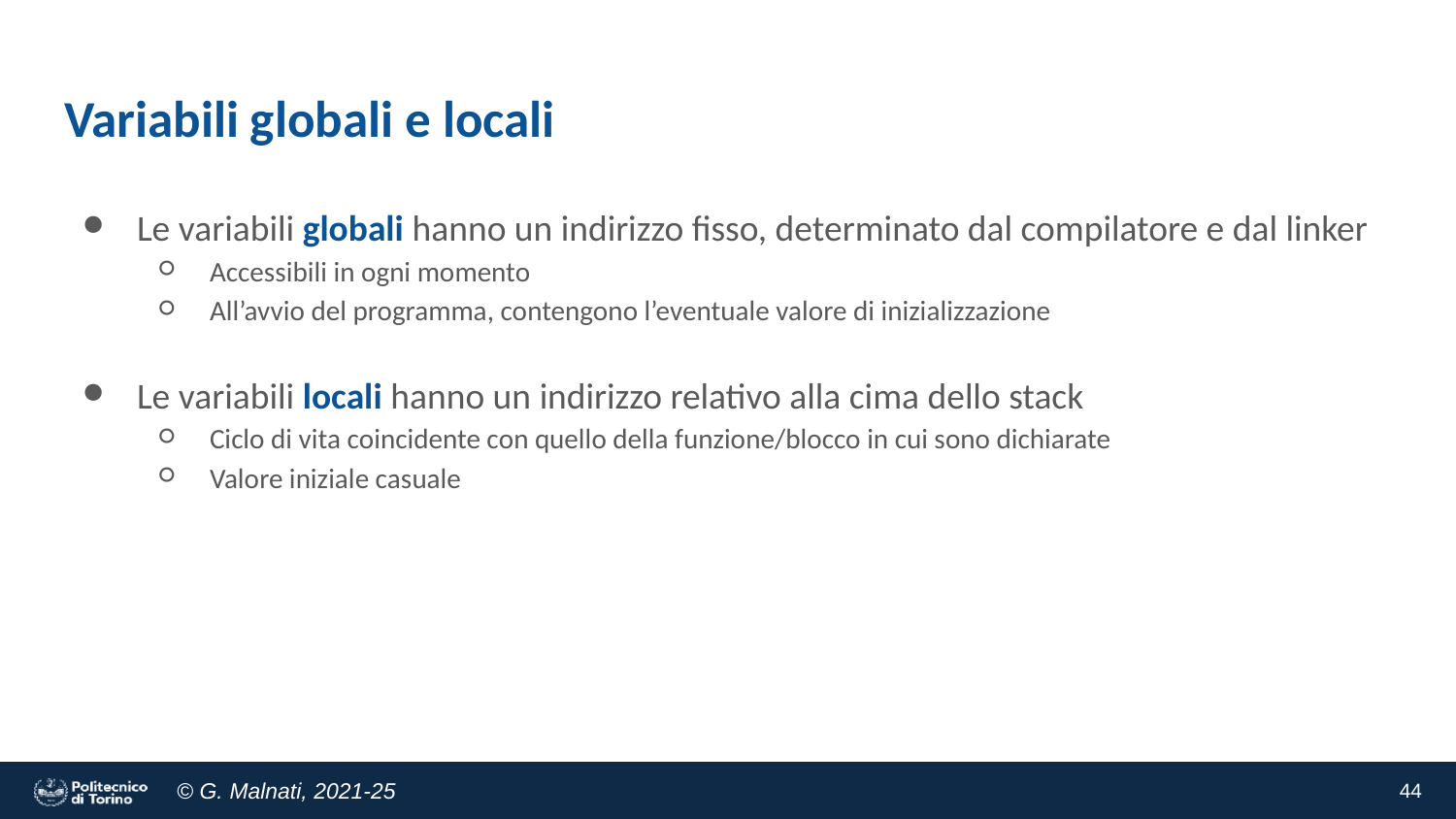

# Variabili globali e locali

Le variabili globali hanno un indirizzo fisso, determinato dal compilatore e dal linker
Accessibili in ogni momento
All’avvio del programma, contengono l’eventuale valore di inizializzazione
Le variabili locali hanno un indirizzo relativo alla cima dello stack
Ciclo di vita coincidente con quello della funzione/blocco in cui sono dichiarate
Valore iniziale casuale

44